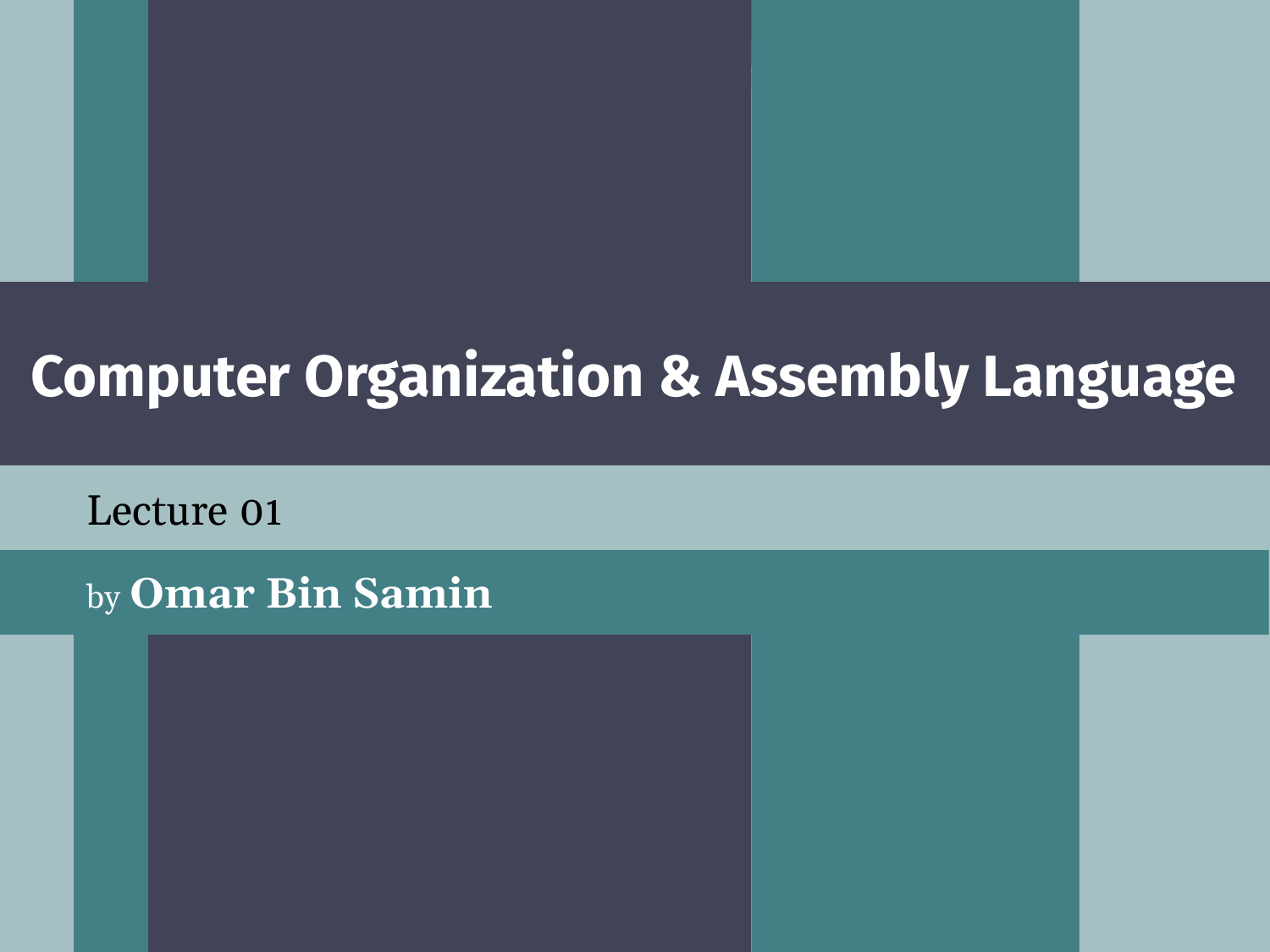

Computer Organization & Assembly Language
Lecture 01
by Omar Bin Samin